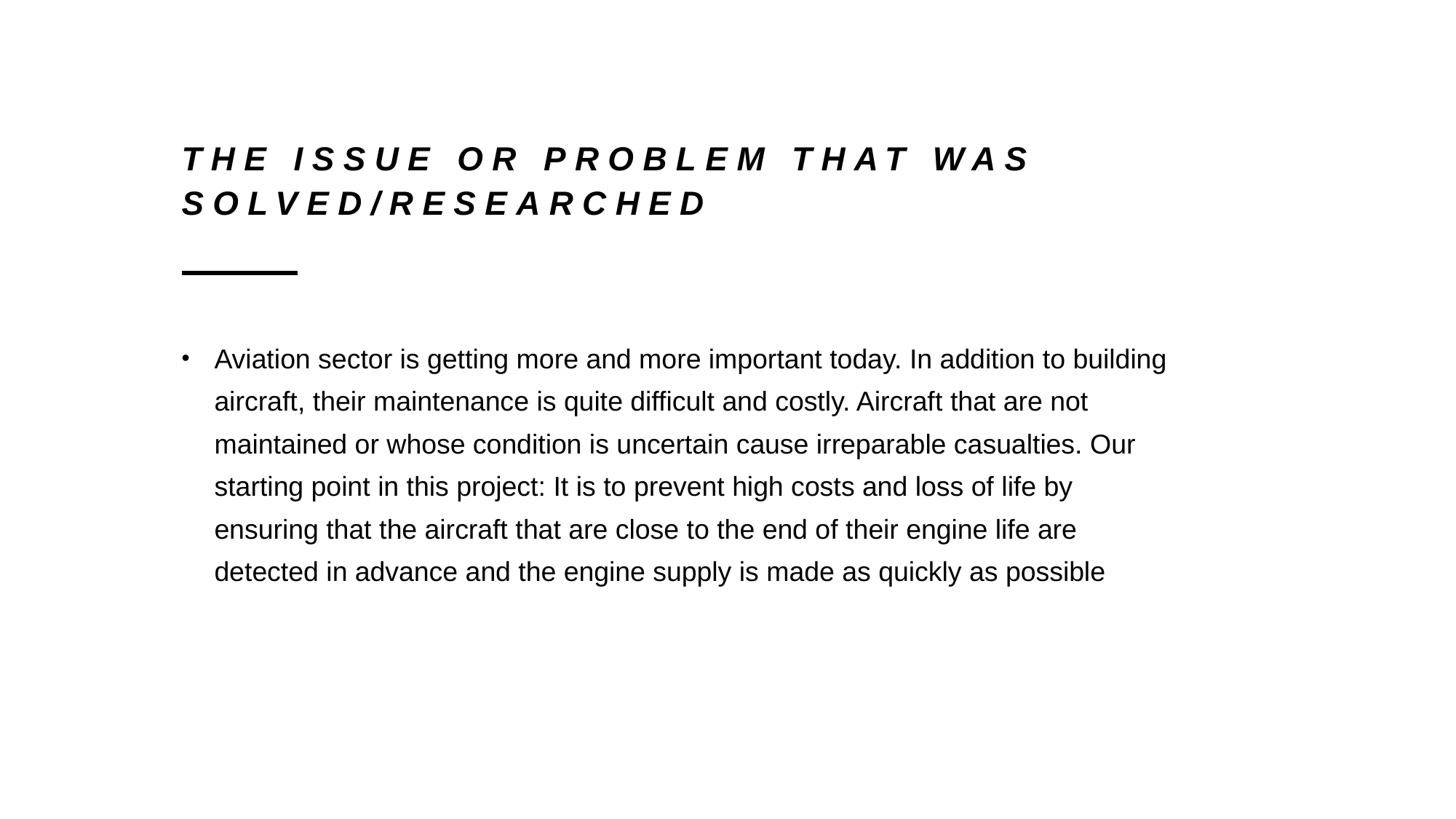

# The Issue or problem that was solved/researched
Aviation sector is getting more and more important today. In addition to building aircraft, their maintenance is quite difficult and costly. Aircraft that are not maintained or whose condition is uncertain cause irreparable casualties. Our starting point in this project: It is to prevent high costs and loss of life by ensuring that the aircraft that are close to the end of their engine life are detected in advance and the engine supply is made as quickly as possible